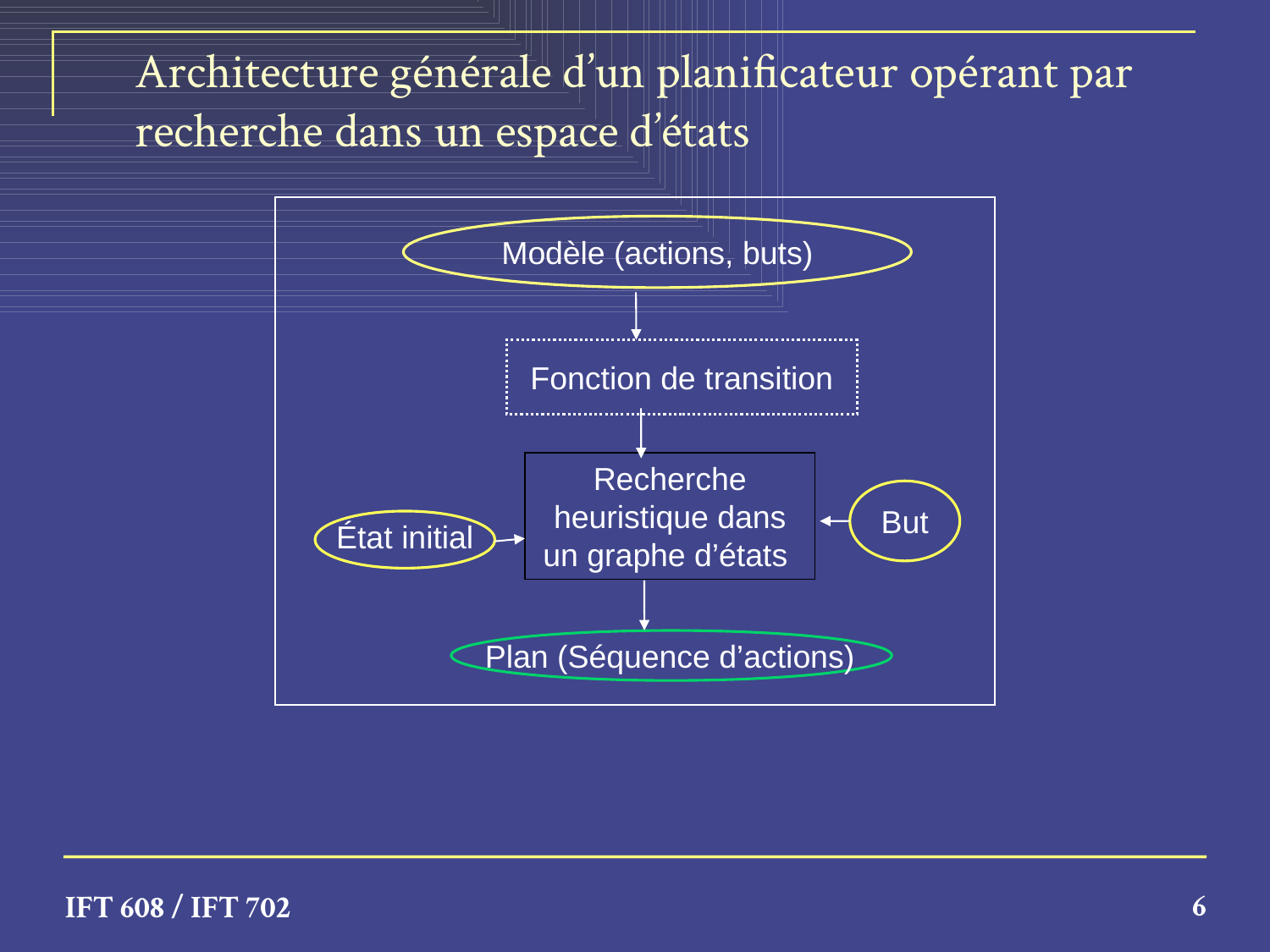

6
Architecture générale d’un planificateur opérant par recherche dans un espace d’états

Modèle (actions, buts)

Fonction de transition

Recherche heuristique dans un graphe d’états

But

État initial

Plan (Séquence d’actions)